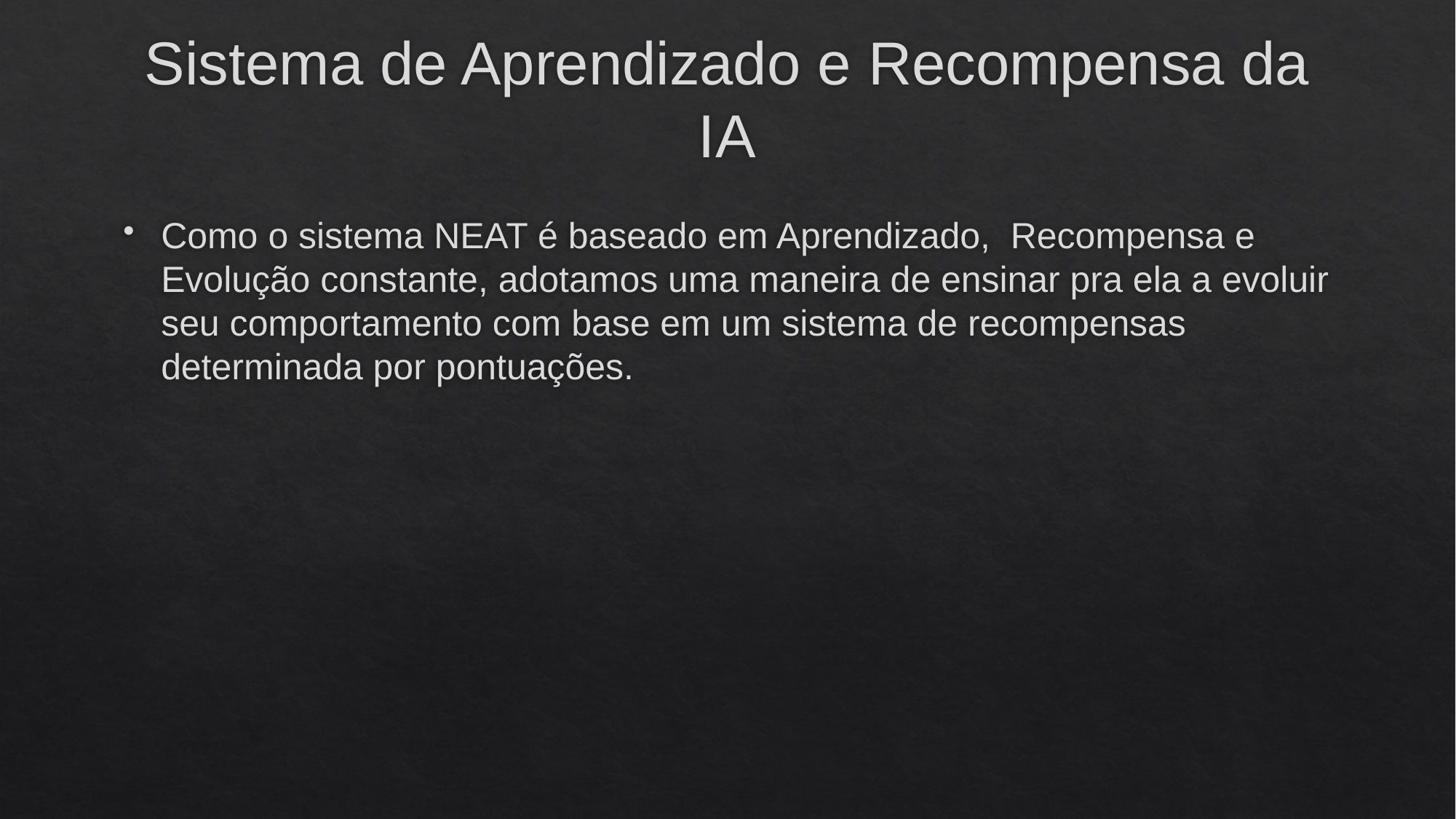

# Sistema de Aprendizado e Recompensa da IA
Como o sistema NEAT é baseado em Aprendizado,  Recompensa e Evolução constante, adotamos uma maneira de ensinar pra ela a evoluir seu comportamento com base em um sistema de recompensas determinada por pontuações.